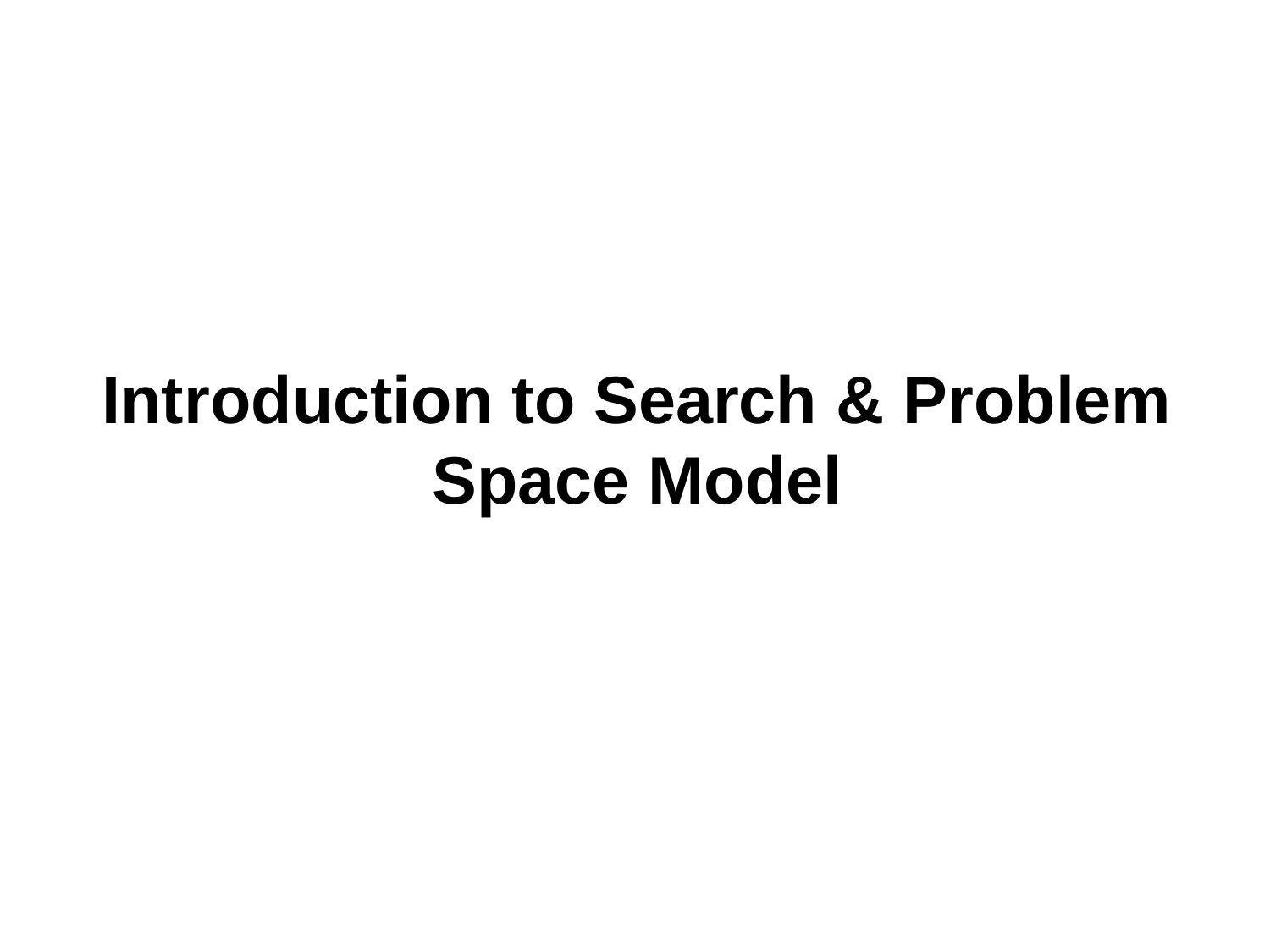

# Introduction to Search & Problem Space Model